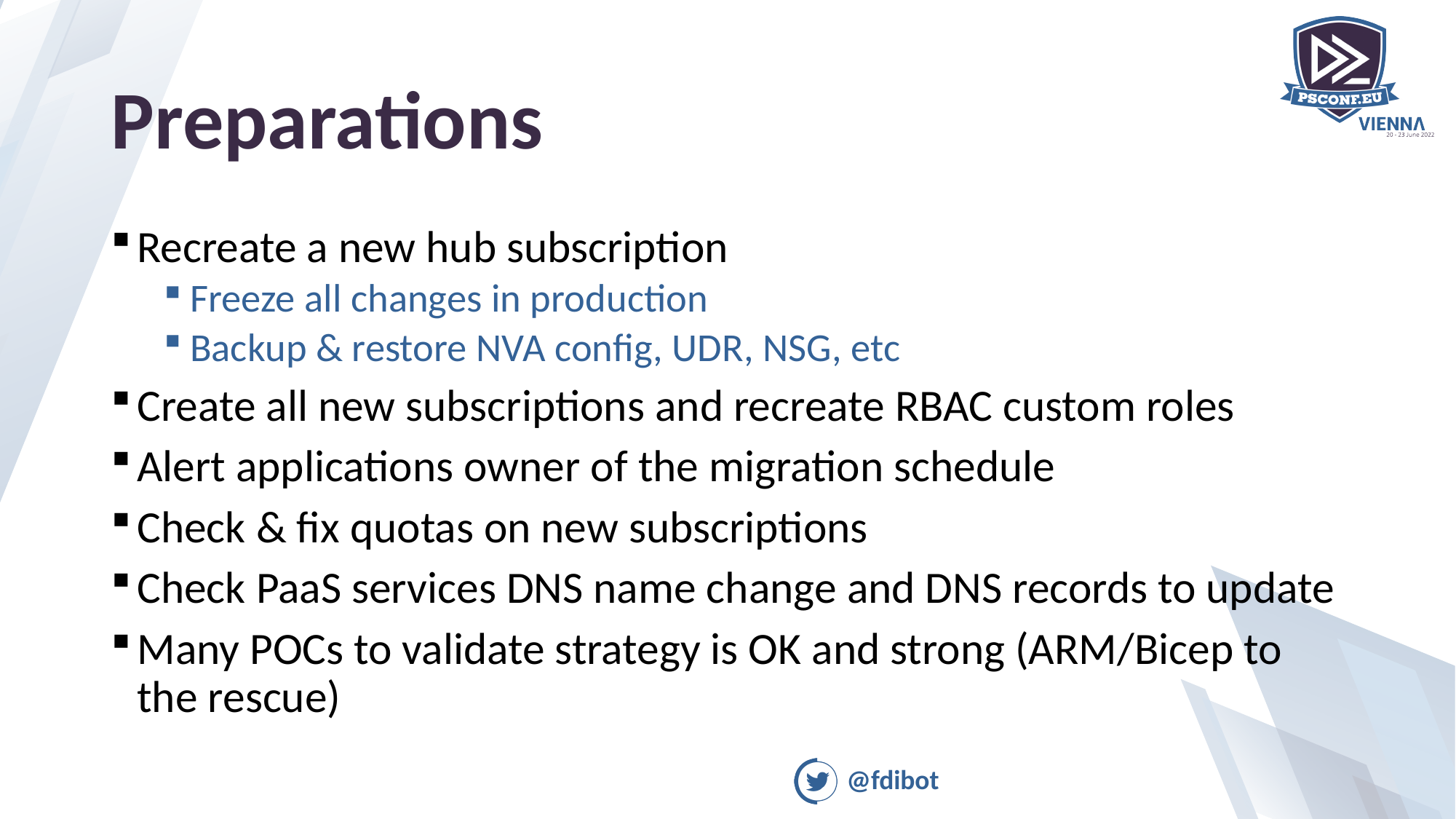

# Preparations
Recreate a new hub subscription
Freeze all changes in production
Backup & restore NVA config, UDR, NSG, etc
Create all new subscriptions and recreate RBAC custom roles
Alert applications owner of the migration schedule
Check & fix quotas on new subscriptions
Check PaaS services DNS name change and DNS records to update
Many POCs to validate strategy is OK and strong (ARM/Bicep to the rescue)